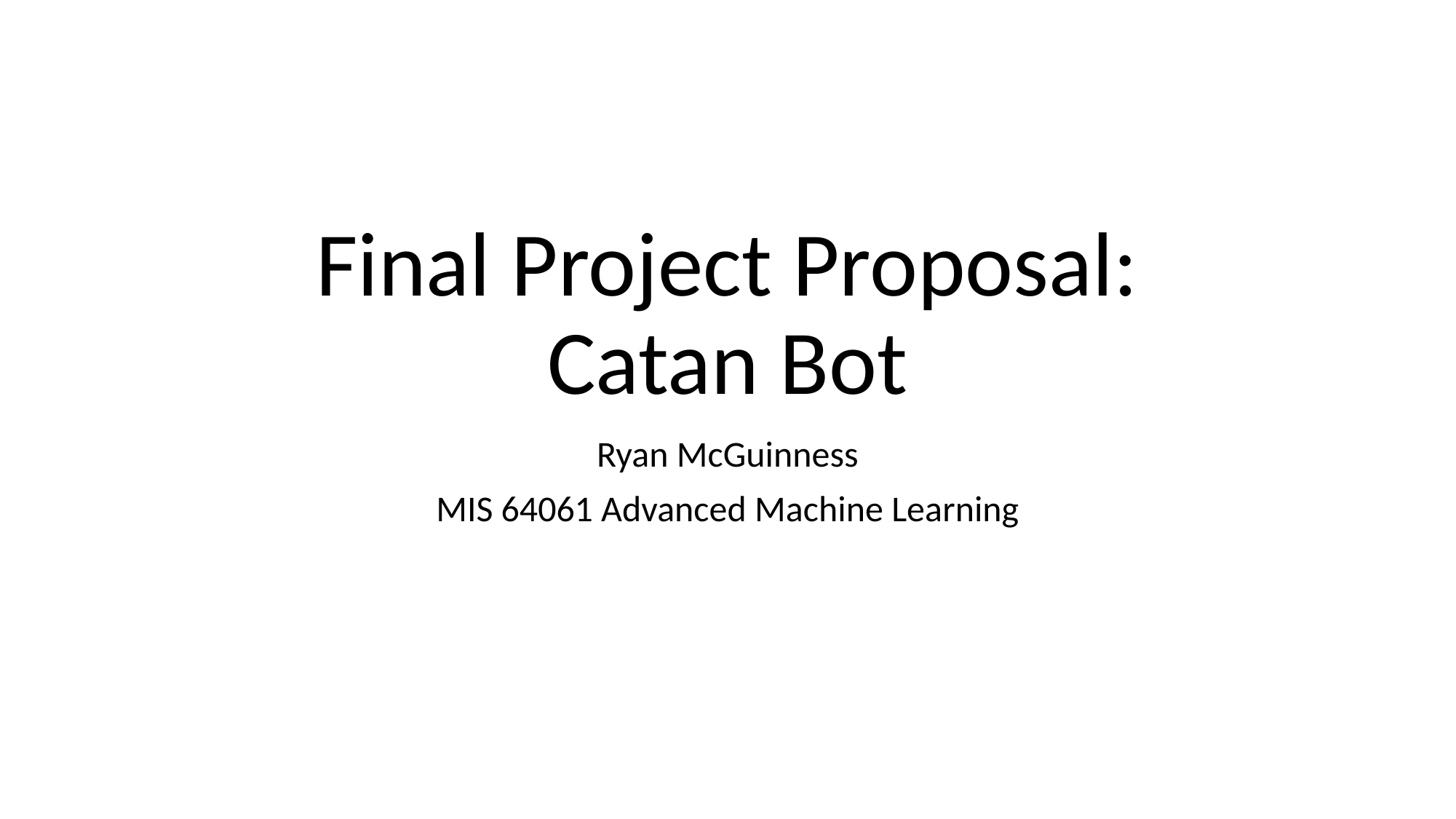

# Final Project Proposal: Catan Bot
Ryan McGuinness
MIS 64061 Advanced Machine Learning